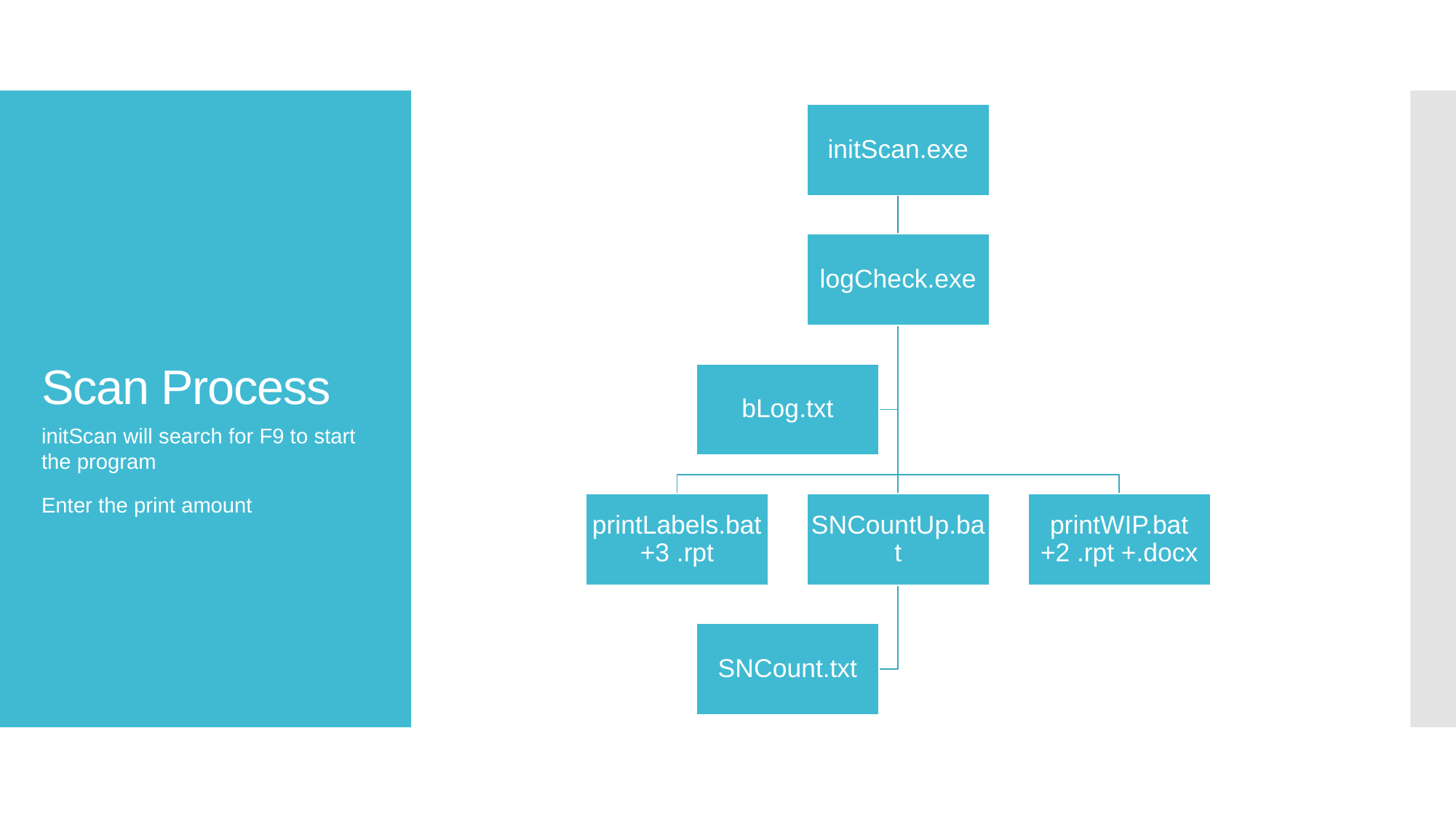

initScan.exe
logCheck.exe
printLabels.bat
+3 .rpt
SNCountUp.bat
SNCount.txt
printWIP.bat
+2 .rpt +.docx
bLog.txt
# Scan Process
initScan will search for F9 to start the program
Enter the print amount